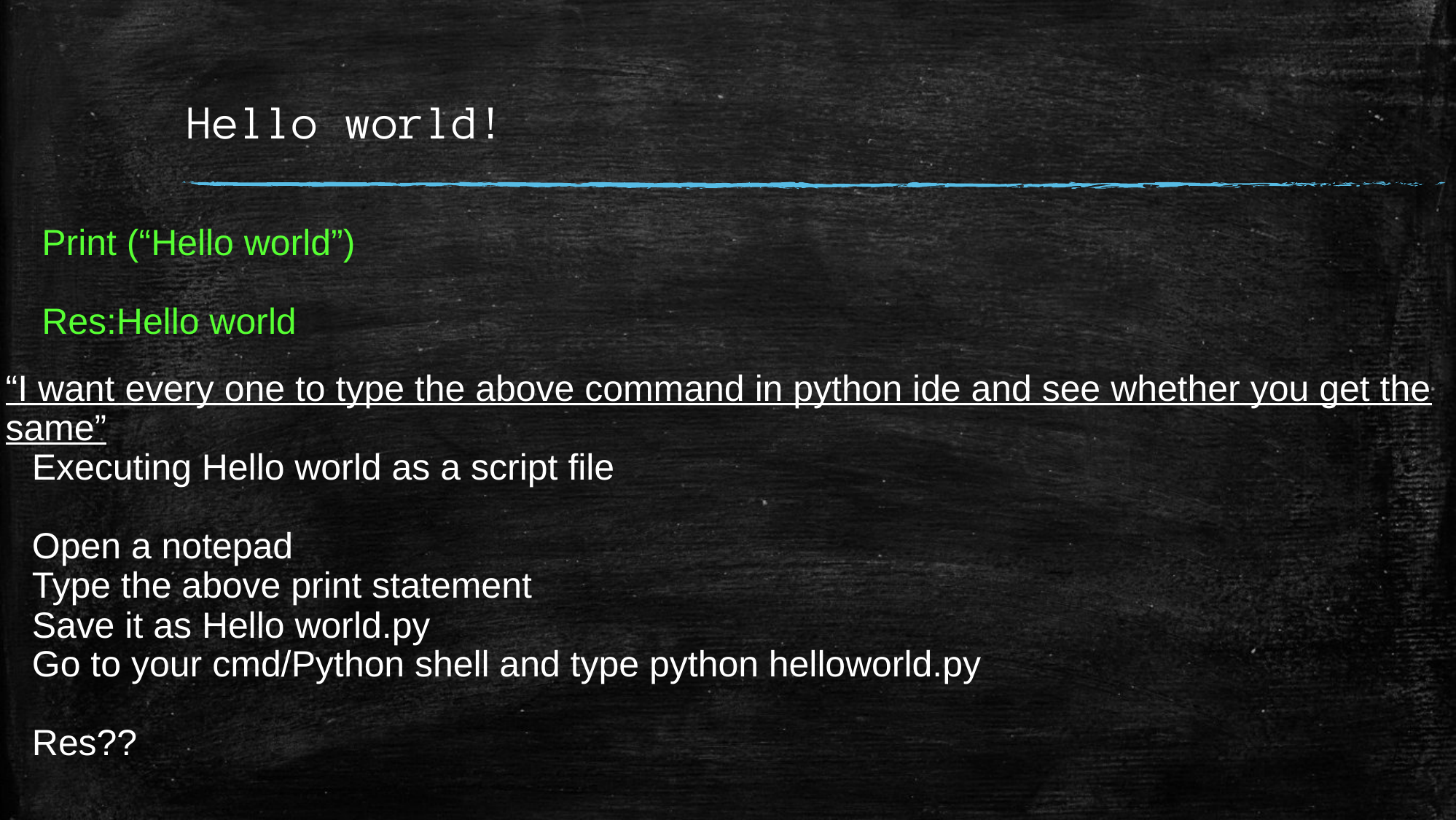

# Hello world!
Print (“Hello world”)

Res:Hello world

“I want every one to type the above command in python ide and see whether you get the same”
Executing Hello world as a script file

Open a notepad
Type the above print statement
Save it as Hello world.py
Go to your cmd/Python shell and type python helloworld.py

Res??